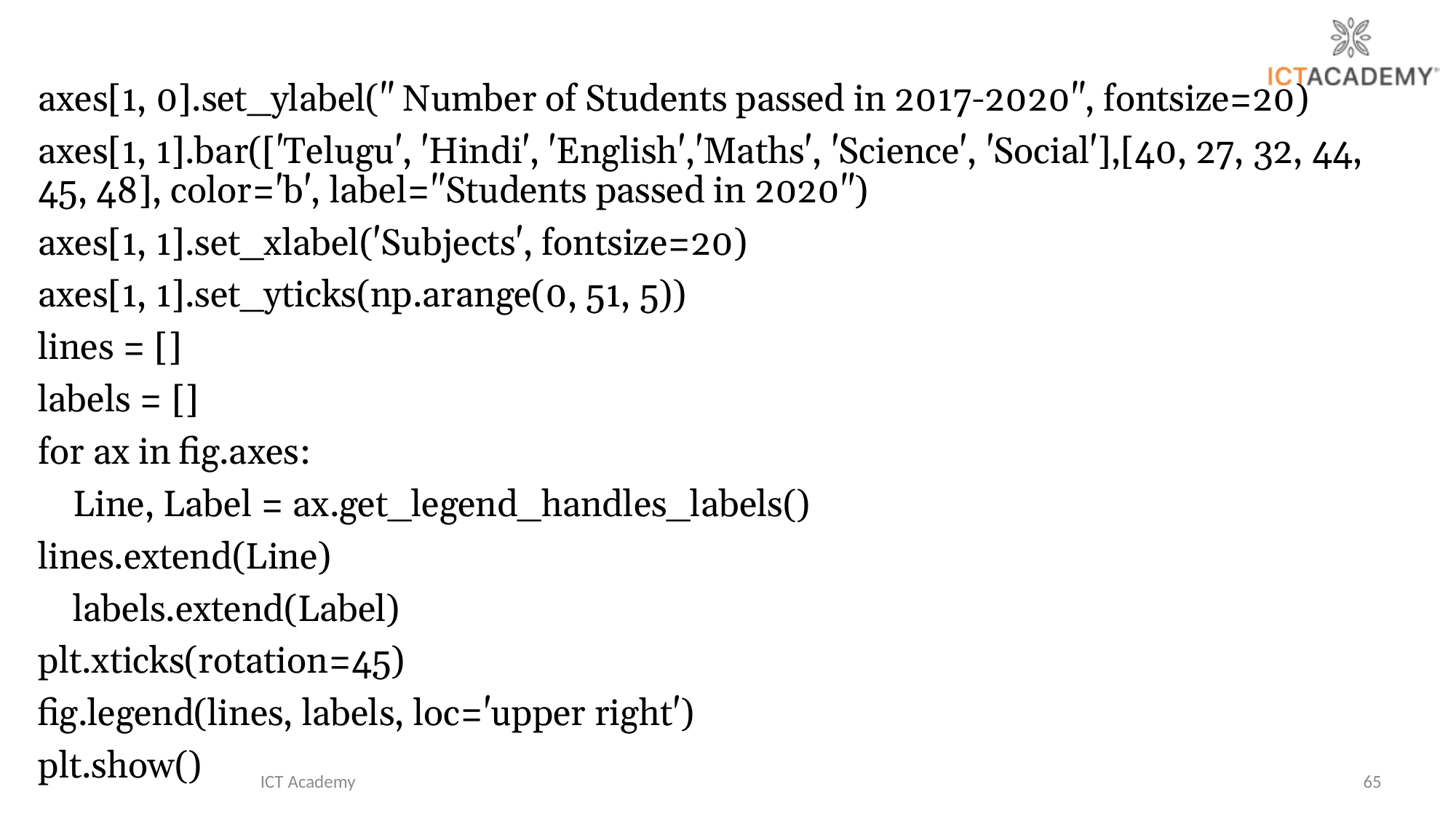

axes[1, 0].set_ylabel(" Number of Students passed in 2017-2020", fontsize=20)
axes[1, 1].bar(['Telugu', 'Hindi', 'English','Maths', 'Science', 'Social'],[40, 27, 32, 44, 45, 48], color='b', label="Students passed in 2020")
axes[1, 1].set_xlabel('Subjects', fontsize=20)
axes[1, 1].set_yticks(np.arange(0, 51, 5))
lines = []
labels = []
for ax in fig.axes:
    Line, Label = ax.get_legend_handles_labels()
lines.extend(Line)
    labels.extend(Label)
plt.xticks(rotation=45)
fig.legend(lines, labels, loc='upper right')
plt.show()
ICT Academy
65